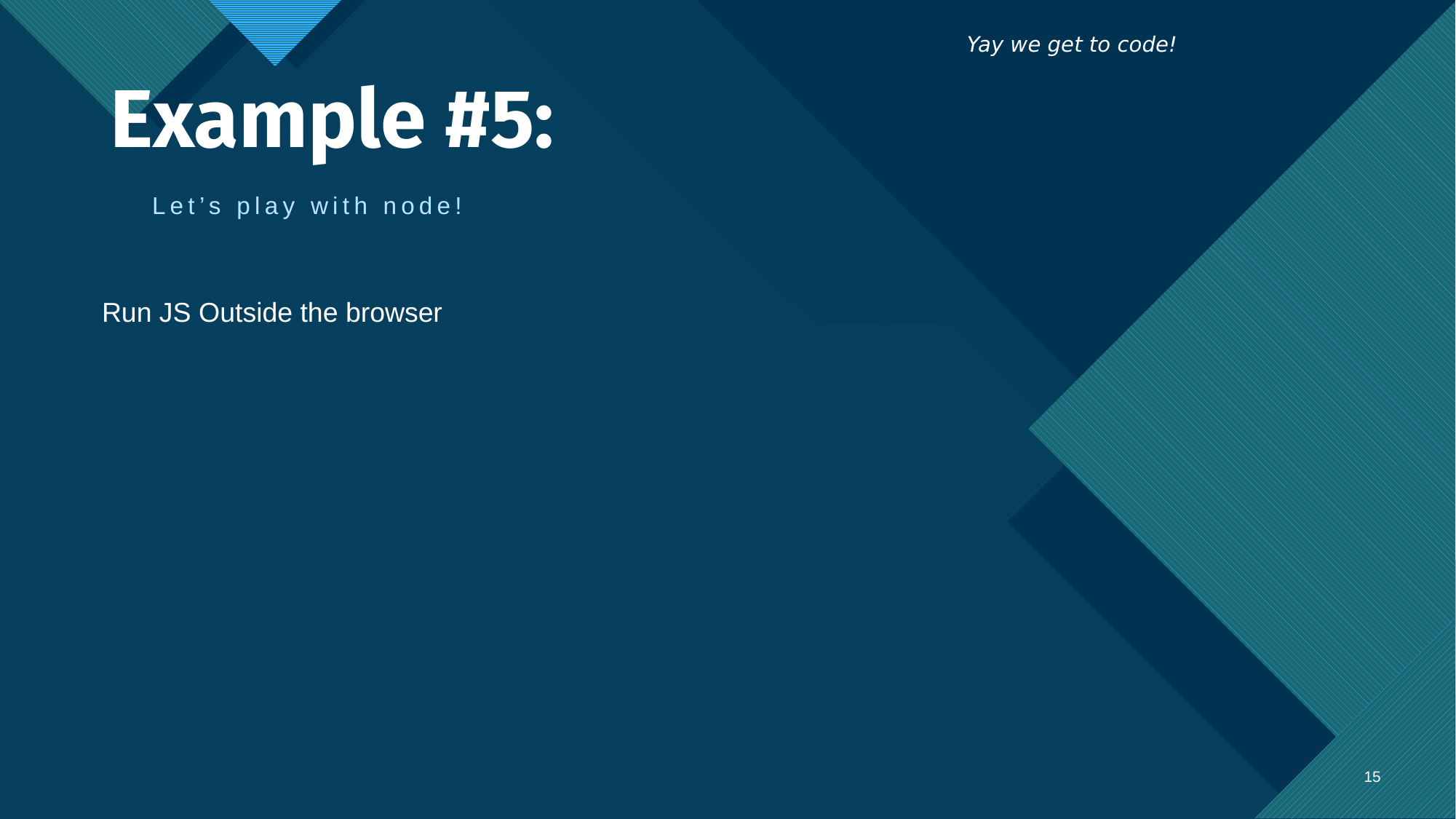

Yay we get to code!
# Example #5:
Let’s play with node!
Run JS Outside the browser
15